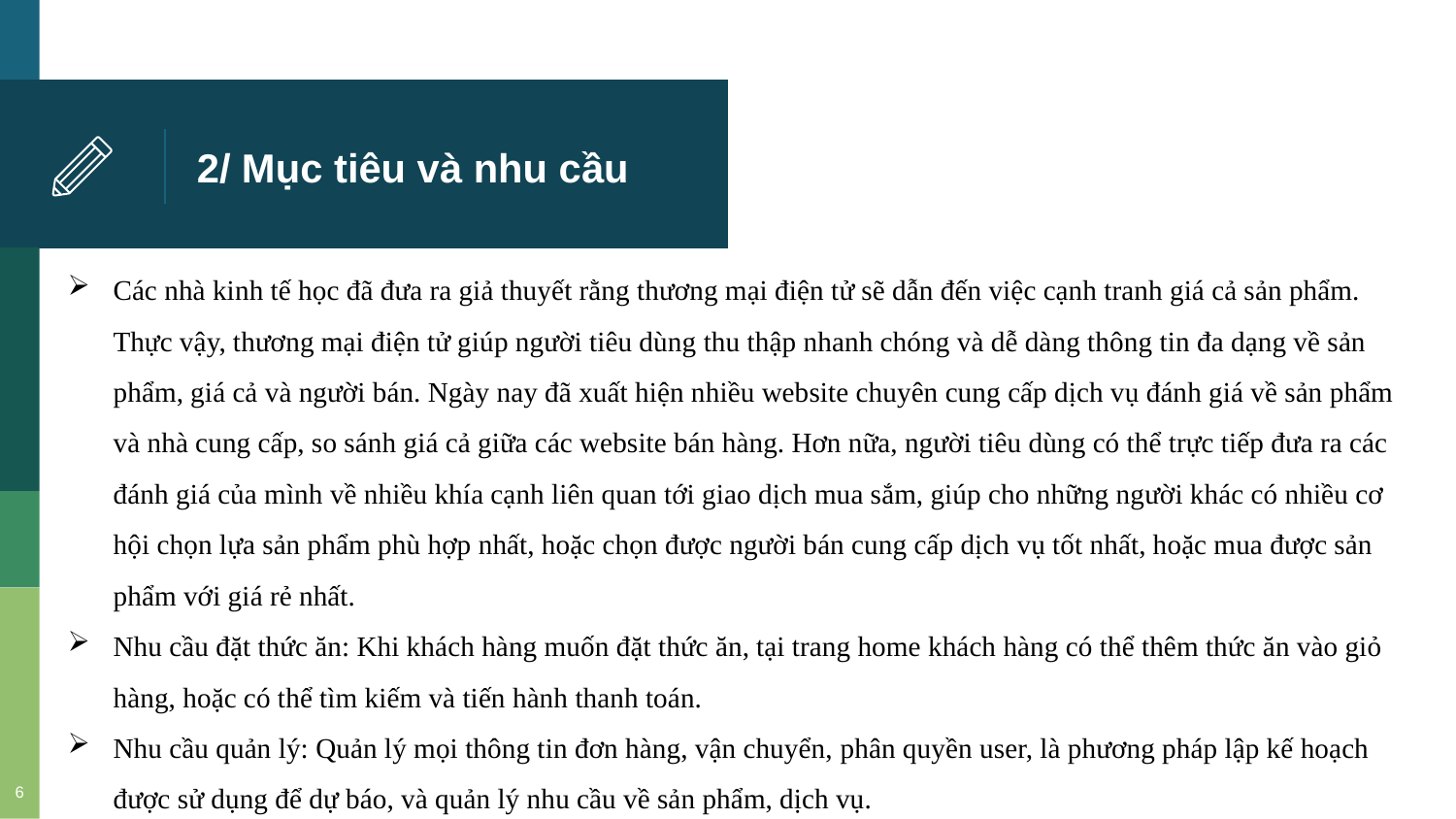

# 2/ Mục tiêu và nhu cầu

Các nhà kinh tế học đã đưa ra giả thuyết rằng thương mại điện tử sẽ dẫn đến việc cạnh tranh giá cả sản phẩm. Thực vậy, thương mại điện tử giúp người tiêu dùng thu thập nhanh chóng và dễ dàng thông tin đa dạng về sản phẩm, giá cả và người bán. Ngày nay đã xuất hiện nhiều website chuyên cung cấp dịch vụ đánh giá về sản phẩm và nhà cung cấp, so sánh giá cả giữa các website bán hàng. Hơn nữa, người tiêu dùng có thể trực tiếp đưa ra các đánh giá của mình về nhiều khía cạnh liên quan tới giao dịch mua sắm, giúp cho những người khác có nhiều cơ hội chọn lựa sản phẩm phù hợp nhất, hoặc chọn được người bán cung cấp dịch vụ tốt nhất, hoặc mua được sản phẩm với giá rẻ nhất.
Nhu cầu đặt thức ăn: Khi khách hàng muốn đặt thức ăn, tại trang home khách hàng có thể thêm thức ăn vào giỏ hàng, hoặc có thể tìm kiếm và tiến hành thanh toán.
Nhu cầu quản lý: Quản lý mọi thông tin đơn hàng, vận chuyển, phân quyền user, là phương pháp lập kế hoạch được sử dụng để dự báo, và quản lý nhu cầu về sản phẩm, dịch vụ.
6